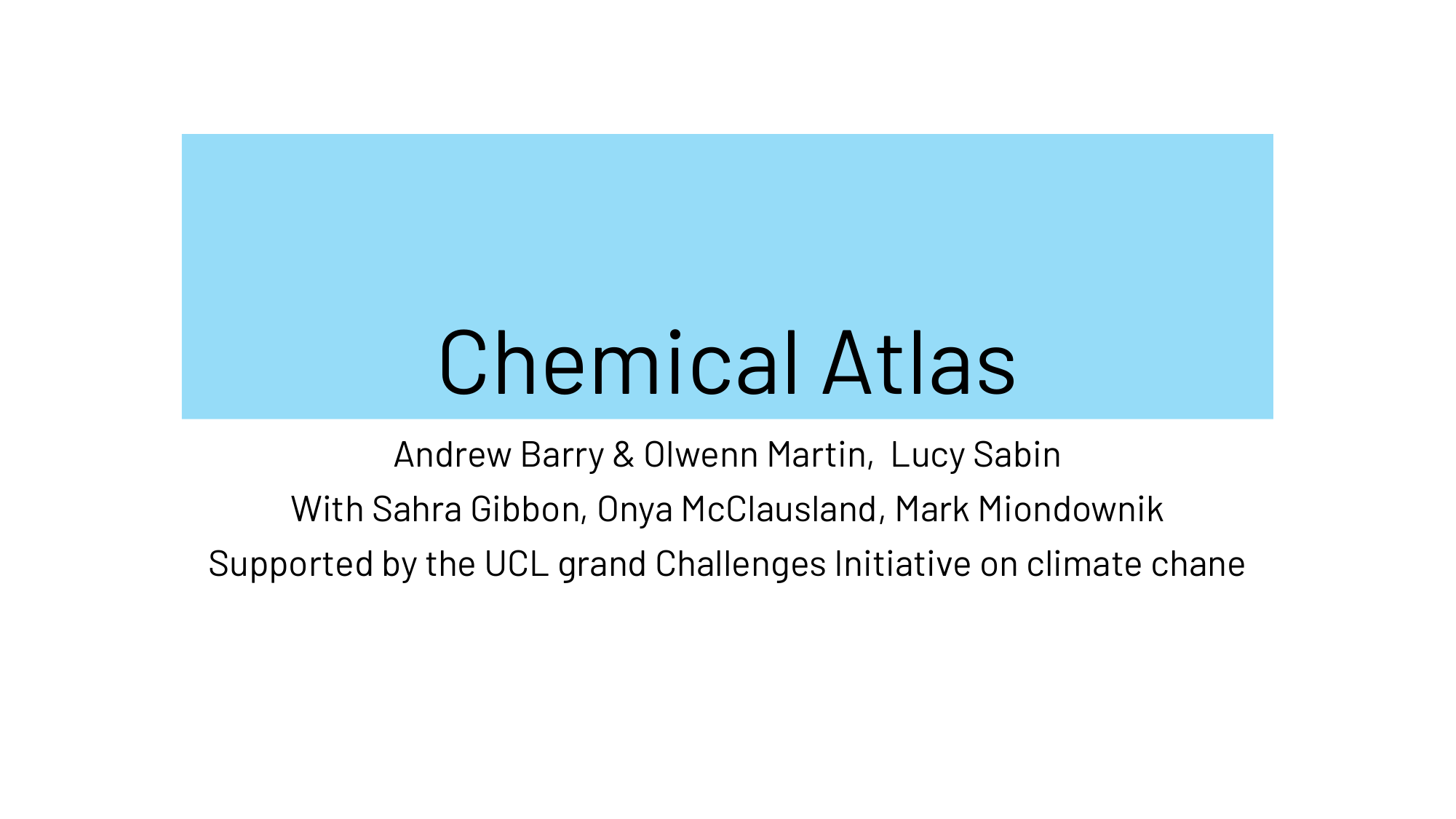

# Chemical Atlas
Andrew Barry & Olwenn Martin,  Lucy Sabin
With Sahra Gibbon, Onya McClausland, Mark Miondownik
Supported by the UCL grand Challenges Initiative on climate chane